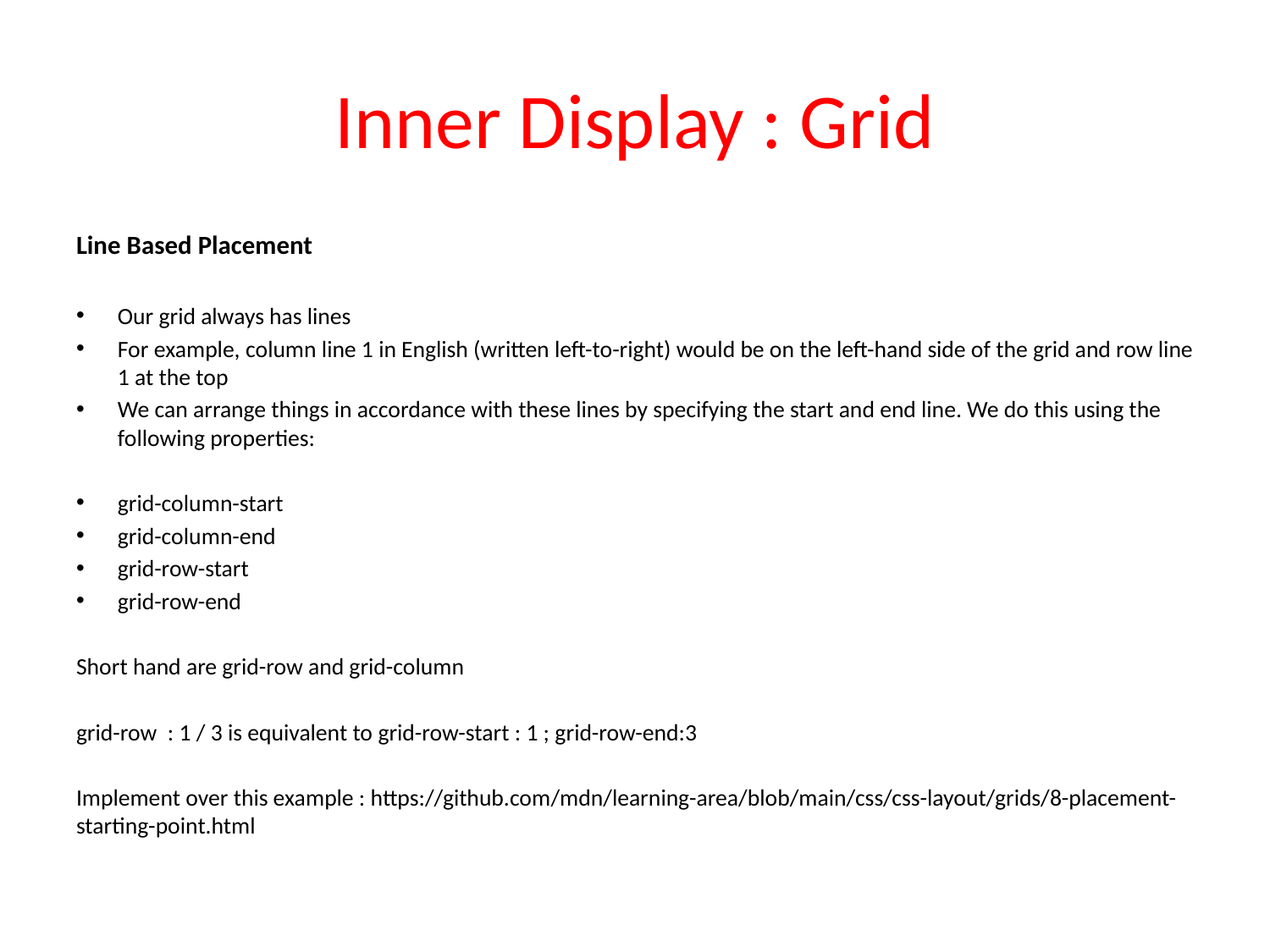

# Inner Display : Grid
Line Based Placement

Our grid always has lines
For example, column line 1 in English (written left-to-right) would be on the left-hand side of the grid and row line 1 at the top
We can arrange things in accordance with these lines by specifying the start and end line. We do this using the following properties:

grid-column-start
grid-column-end
grid-row-start
grid-row-end

Short hand are grid-row and grid-column

grid-row  : 1 / 3 is equivalent to grid-row-start : 1 ; grid-row-end:3

Implement over this example : https://github.com/mdn/learning-area/blob/main/css/css-layout/grids/8-placement-starting-point.html